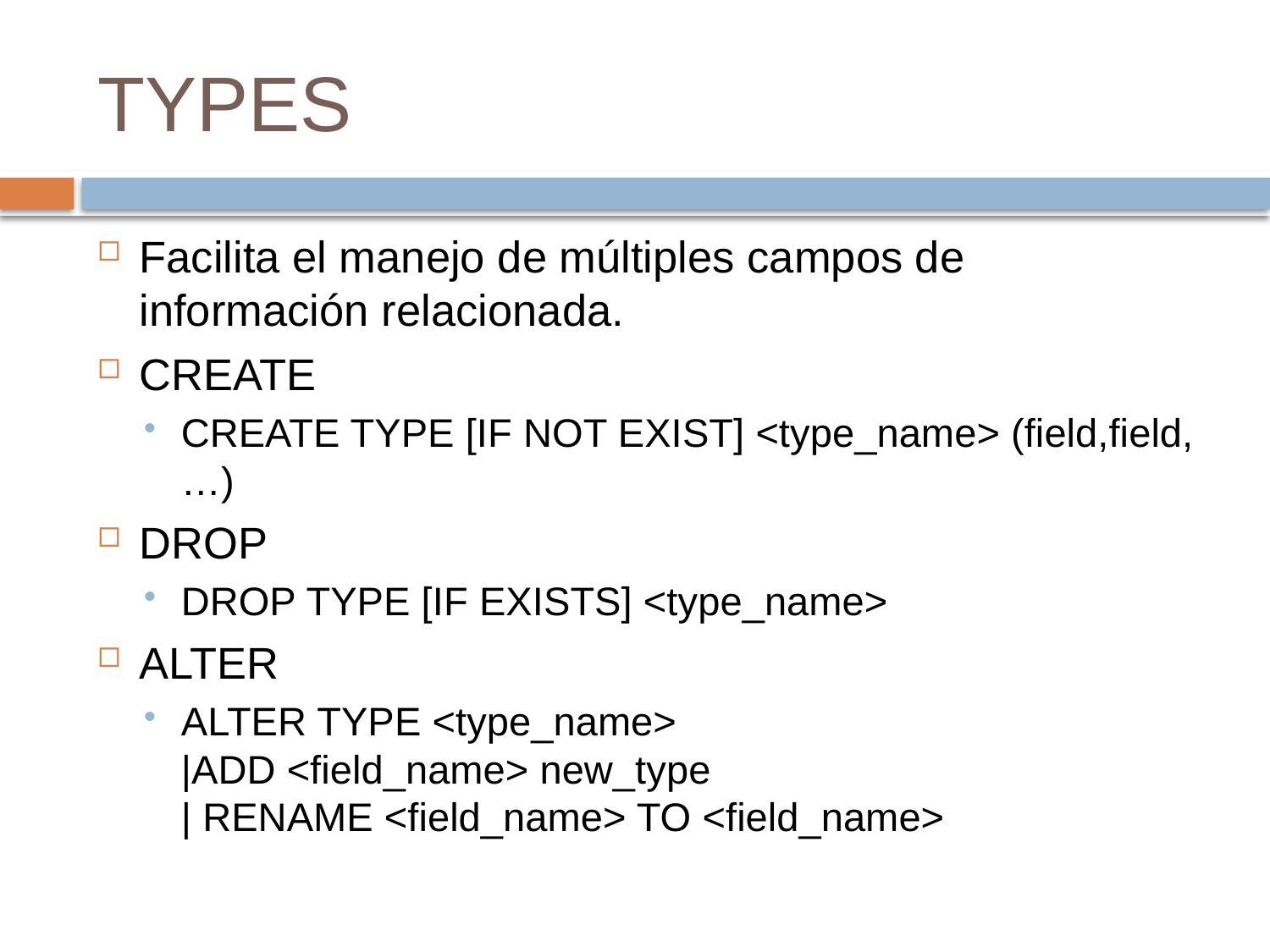

# TYPES
Facilita el manejo de múltiples campos de información relacionada.
CREATE
CREATE TYPE [IF NOT EXIST] <type_name> (field,field,…)
DROP
DROP TYPE [IF EXISTS] <type_name>
ALTER
ALTER TYPE <type_name>
|ADD <field_name> new_type
| RENAME <field_name> TO <field_name>